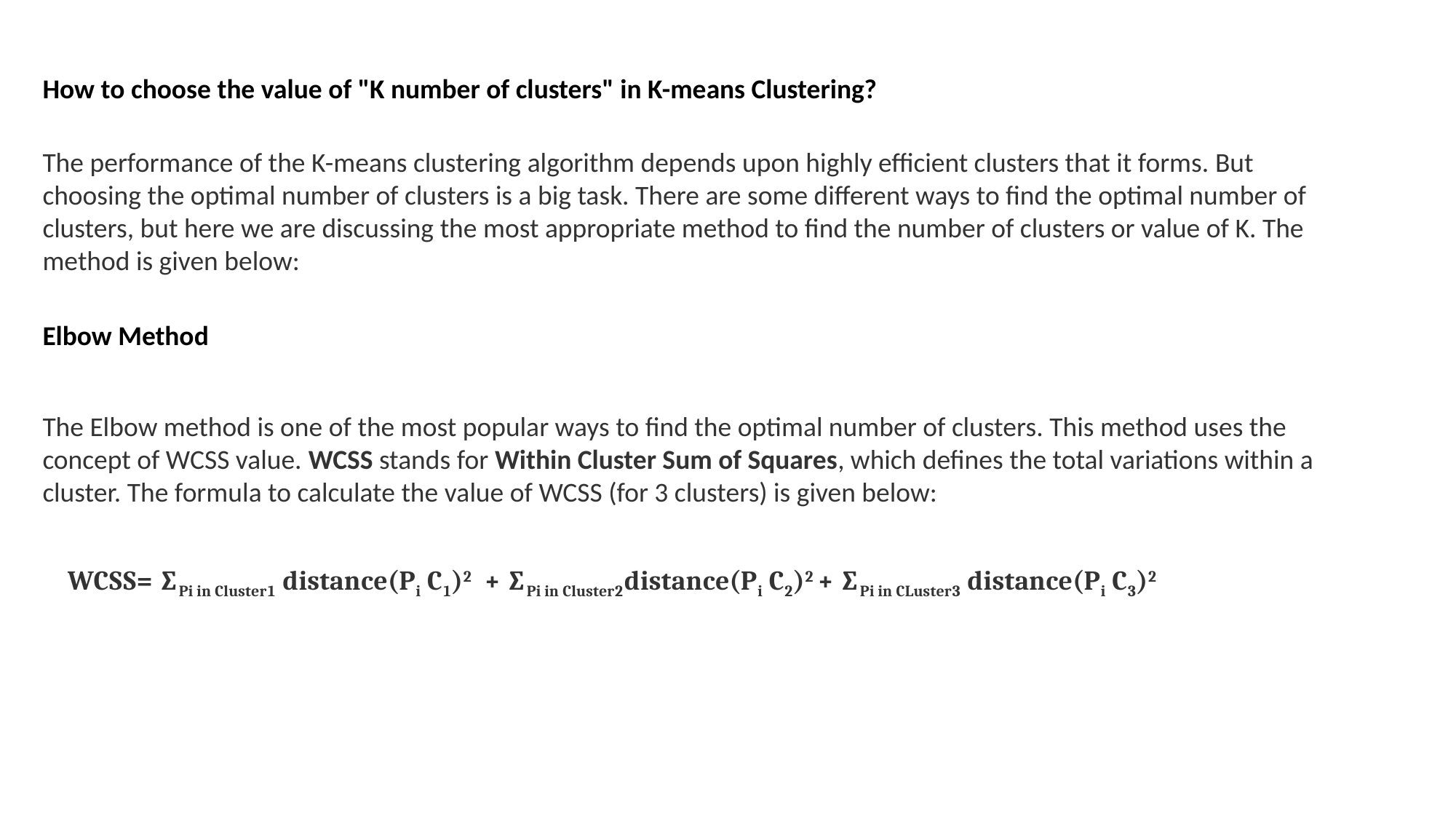

How to choose the value of "K number of clusters" in K-means Clustering?
The performance of the K-means clustering algorithm depends upon highly efficient clusters that it forms. But choosing the optimal number of clusters is a big task. There are some different ways to find the optimal number of clusters, but here we are discussing the most appropriate method to find the number of clusters or value of K. The method is given below:
Elbow Method
The Elbow method is one of the most popular ways to find the optimal number of clusters. This method uses the concept of WCSS value. WCSS stands for Within Cluster Sum of Squares, which defines the total variations within a cluster. The formula to calculate the value of WCSS (for 3 clusters) is given below:
WCSS= ∑Pi in Cluster1 distance(Pi C1)2  + ∑Pi in Cluster2distance(Pi C2)2 + ∑Pi in CLuster3 distance(Pi C3)2